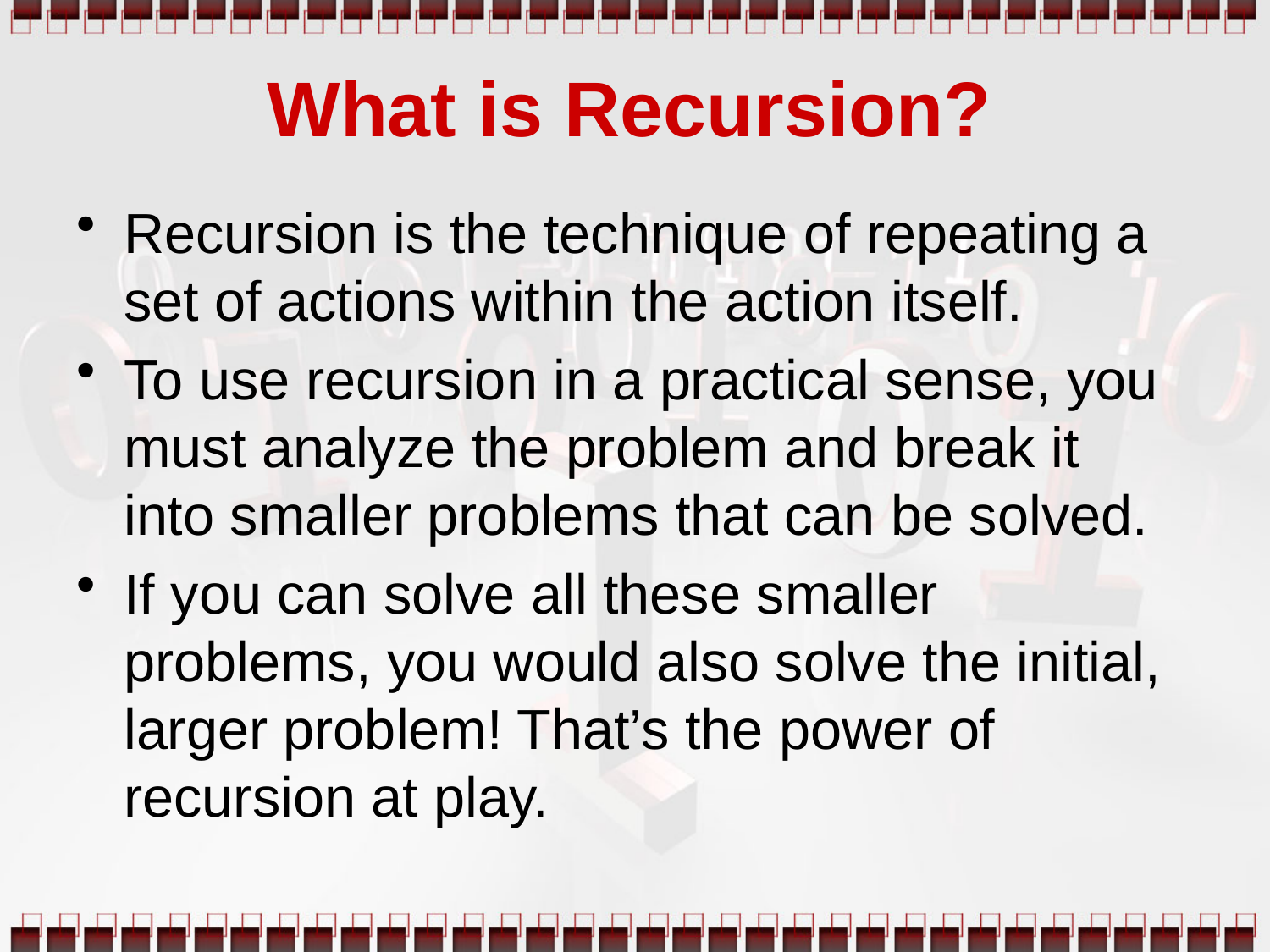

# What is Recursion?
Recursion is the technique of repeating a set of actions within the action itself.
To use recursion in a practical sense, you must analyze the problem and break it into smaller problems that can be solved.
If you can solve all these smaller problems, you would also solve the initial, larger problem! That’s the power of recursion at play.